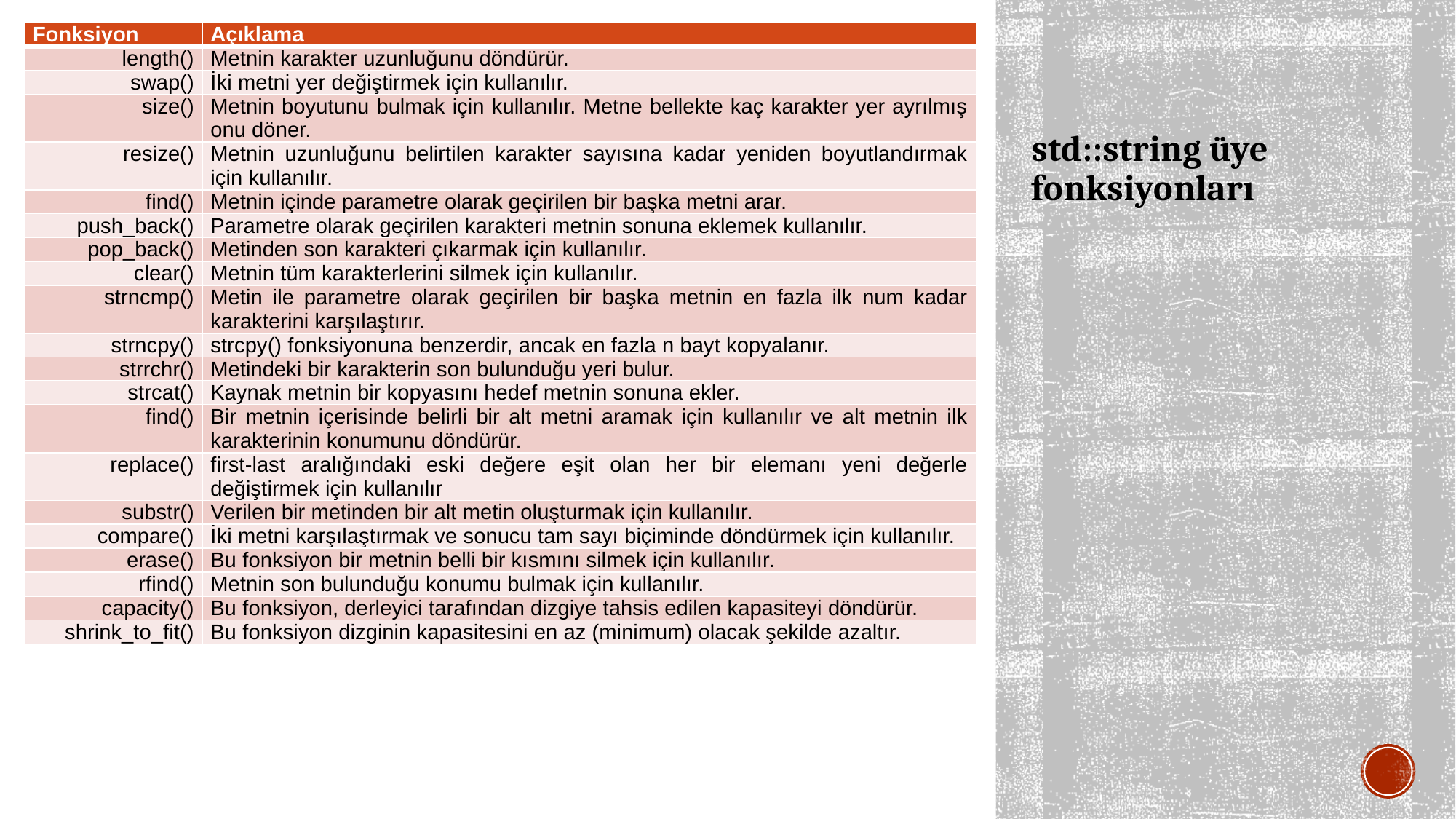

| Fonksiyon | Açıklama |
| --- | --- |
| length() | Metnin karakter uzunluğunu döndürür. |
| swap() | İki metni yer değiştirmek için kullanılır. |
| size() | Metnin boyutunu bulmak için kullanılır. Metne bellekte kaç karakter yer ayrılmış onu döner. |
| resize() | Metnin uzunluğunu belirtilen karakter sayısına kadar yeniden boyutlandırmak için kullanılır. |
| find() | Metnin içinde parametre olarak geçirilen bir başka metni arar. |
| push\_back() | Parametre olarak geçirilen karakteri metnin sonuna eklemek kullanılır. |
| pop\_back() | Metinden son karakteri çıkarmak için kullanılır. |
| clear() | Metnin tüm karakterlerini silmek için kullanılır. |
| strncmp() | Metin ile parametre olarak geçirilen bir başka metnin en fazla ilk num kadar karakterini karşılaştırır. |
| strncpy() | strcpy() fonksiyonuna benzerdir, ancak en fazla n bayt kopyalanır. |
| strrchr() | Metindeki bir karakterin son bulunduğu yeri bulur. |
| strcat() | Kaynak metnin bir kopyasını hedef metnin sonuna ekler. |
| find() | Bir metnin içerisinde belirli bir alt metni aramak için kullanılır ve alt metnin ilk karakterinin konumunu döndürür. |
| replace() | first-last aralığındaki eski değere eşit olan her bir elemanı yeni değerle değiştirmek için kullanılır |
| substr() | Verilen bir metinden bir alt metin oluşturmak için kullanılır. |
| compare() | İki metni karşılaştırmak ve sonucu tam sayı biçiminde döndürmek için kullanılır. |
| erase() | Bu fonksiyon bir metnin belli bir kısmını silmek için kullanılır. |
| rfind() | Metnin son bulunduğu konumu bulmak için kullanılır. |
| capacity() | Bu fonksiyon, derleyici tarafından dizgiye tahsis edilen kapasiteyi döndürür. |
| shrink\_to\_fit() | Bu fonksiyon dizginin kapasitesini en az (minimum) olacak şekilde azaltır. |
# std::string üye fonksiyonları